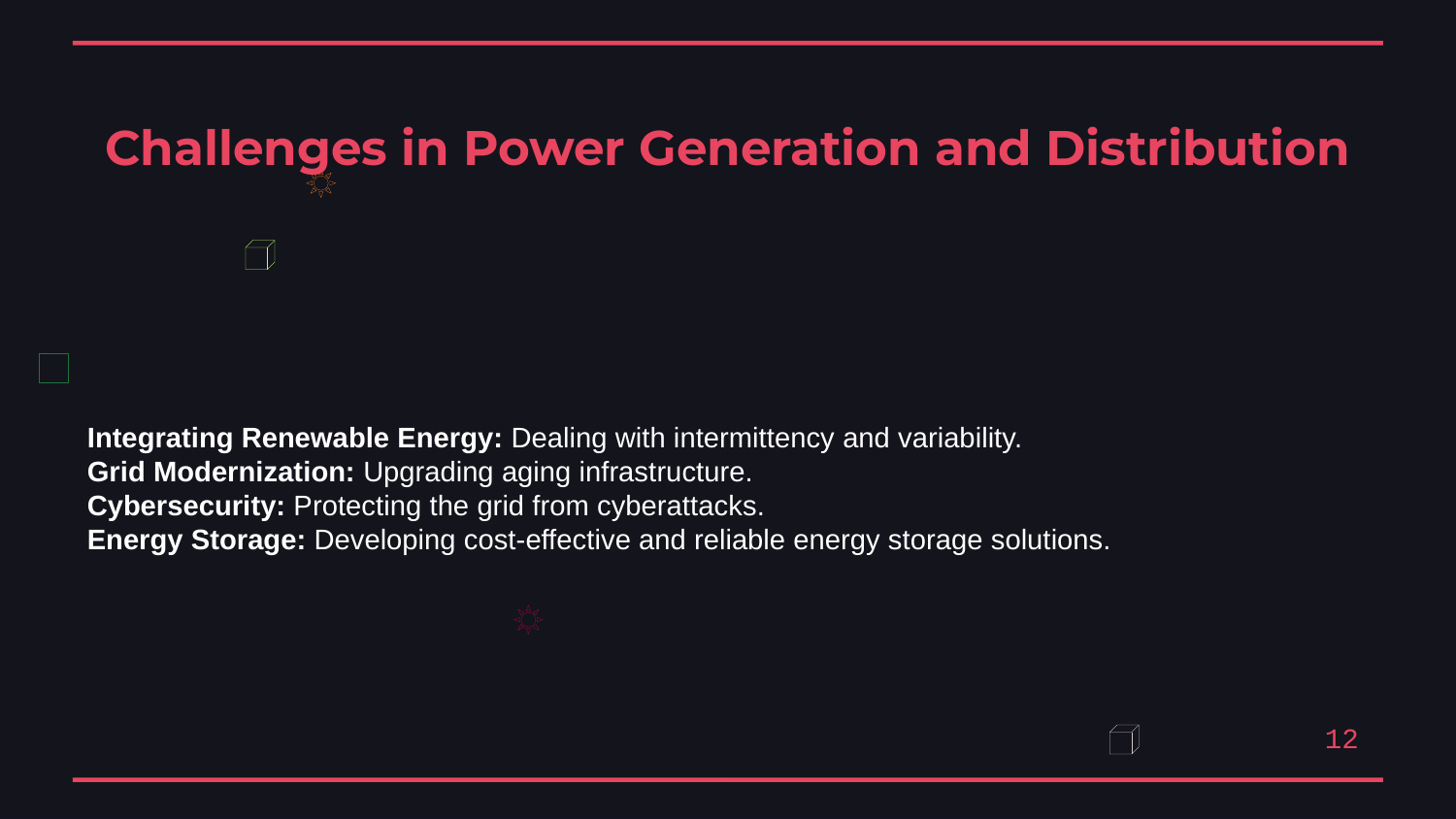

Challenges in Power Generation and Distribution

Integrating Renewable Energy: Dealing with intermittency and variability.
Grid Modernization: Upgrading aging infrastructure.
Cybersecurity: Protecting the grid from cyberattacks.
Energy Storage: Developing cost-effective and reliable energy storage solutions.

12